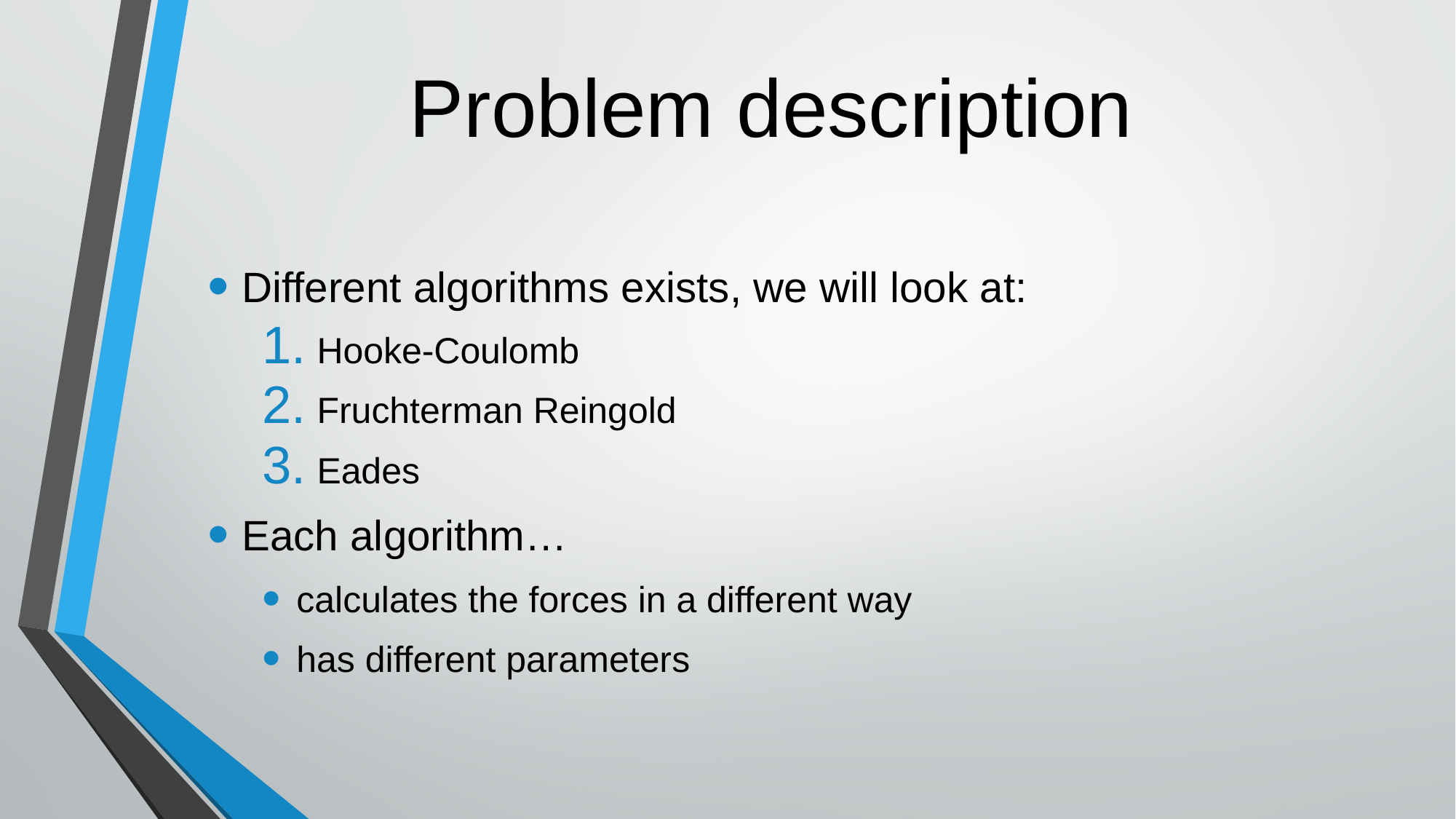

# Problem description
Different algorithms exists, we will look at:
Hooke-Coulomb
Fruchterman Reingold
Eades
Each algorithm…
calculates the forces in a different way
has different parameters